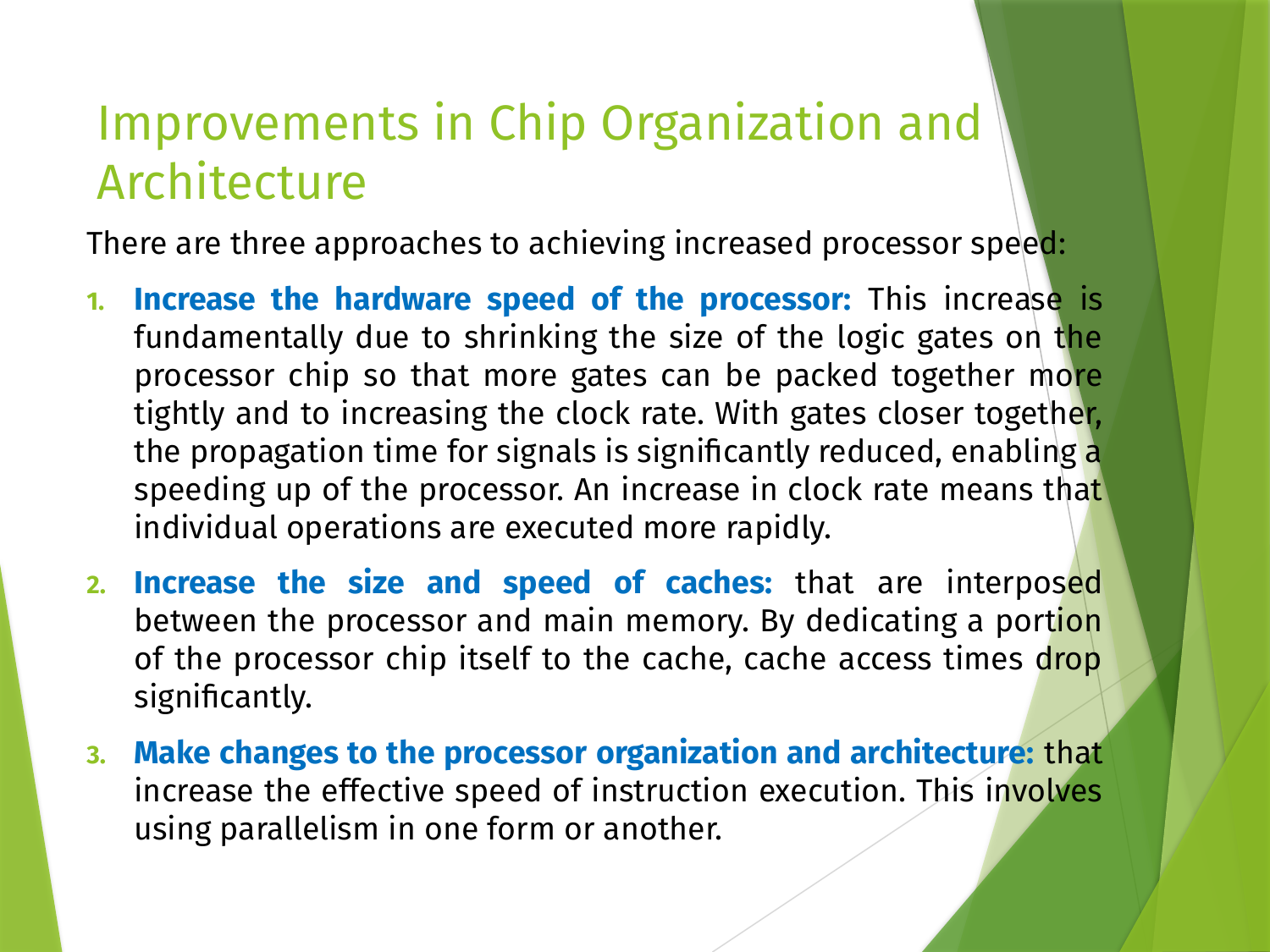

# Improvements in Chip Organization and Architecture
There are three approaches to achieving increased processor speed:
Increase the hardware speed of the processor: This increase is fundamentally due to shrinking the size of the logic gates on the processor chip so that more gates can be packed together more tightly and to increasing the clock rate. With gates closer together, the propagation time for signals is significantly reduced, enabling a speeding up of the processor. An increase in clock rate means that individual operations are executed more rapidly.
Increase the size and speed of caches: that are interposed between the processor and main memory. By dedicating a portion of the processor chip itself to the cache, cache access times drop significantly.
Make changes to the processor organization and architecture: that increase the effective speed of instruction execution. This involves using parallelism in one form or another.